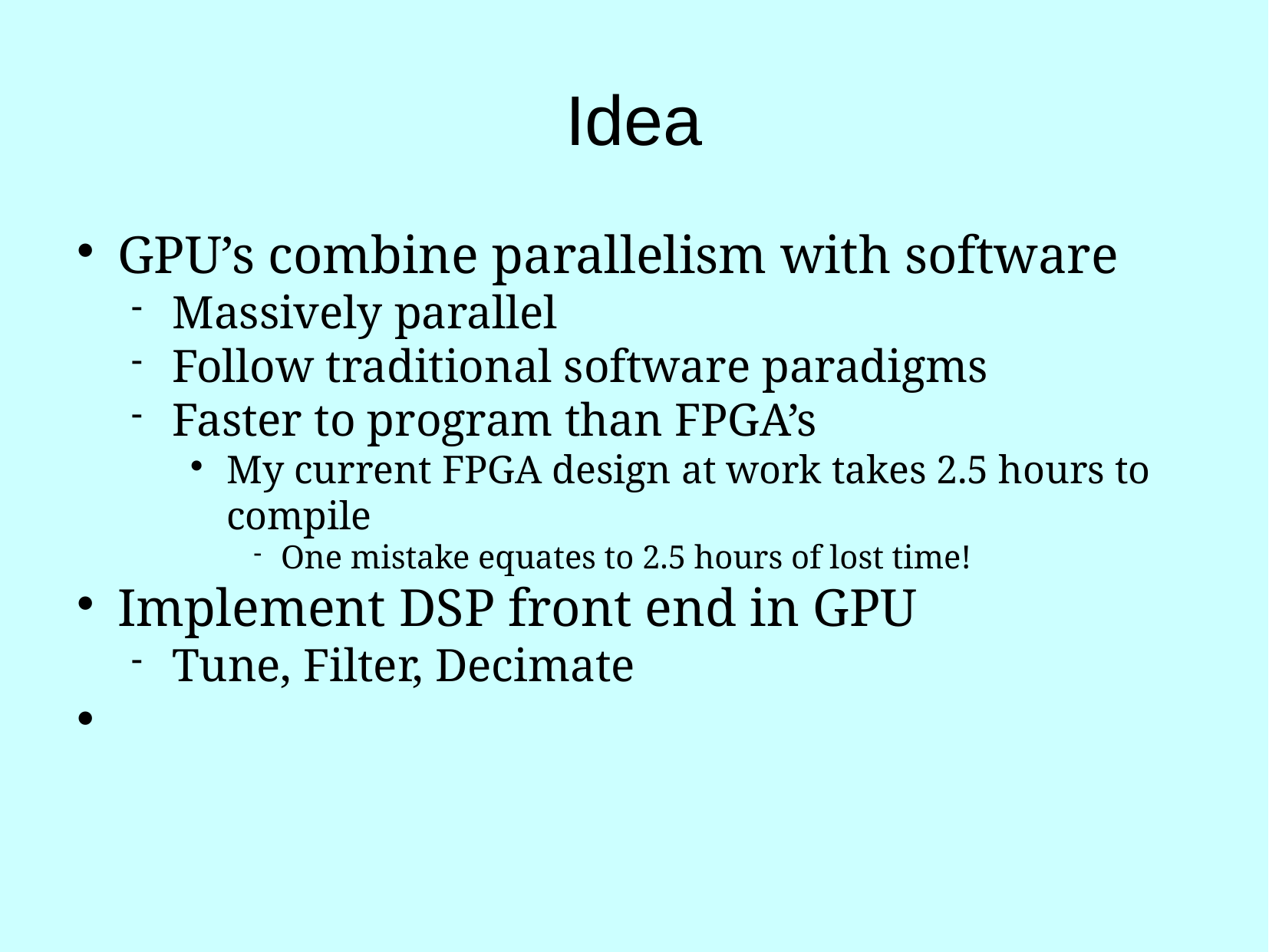

Idea
GPU’s combine parallelism with software
Massively parallel
Follow traditional software paradigms
Faster to program than FPGA’s
My current FPGA design at work takes 2.5 hours to compile
One mistake equates to 2.5 hours of lost time!
Implement DSP front end in GPU
Tune, Filter, Decimate